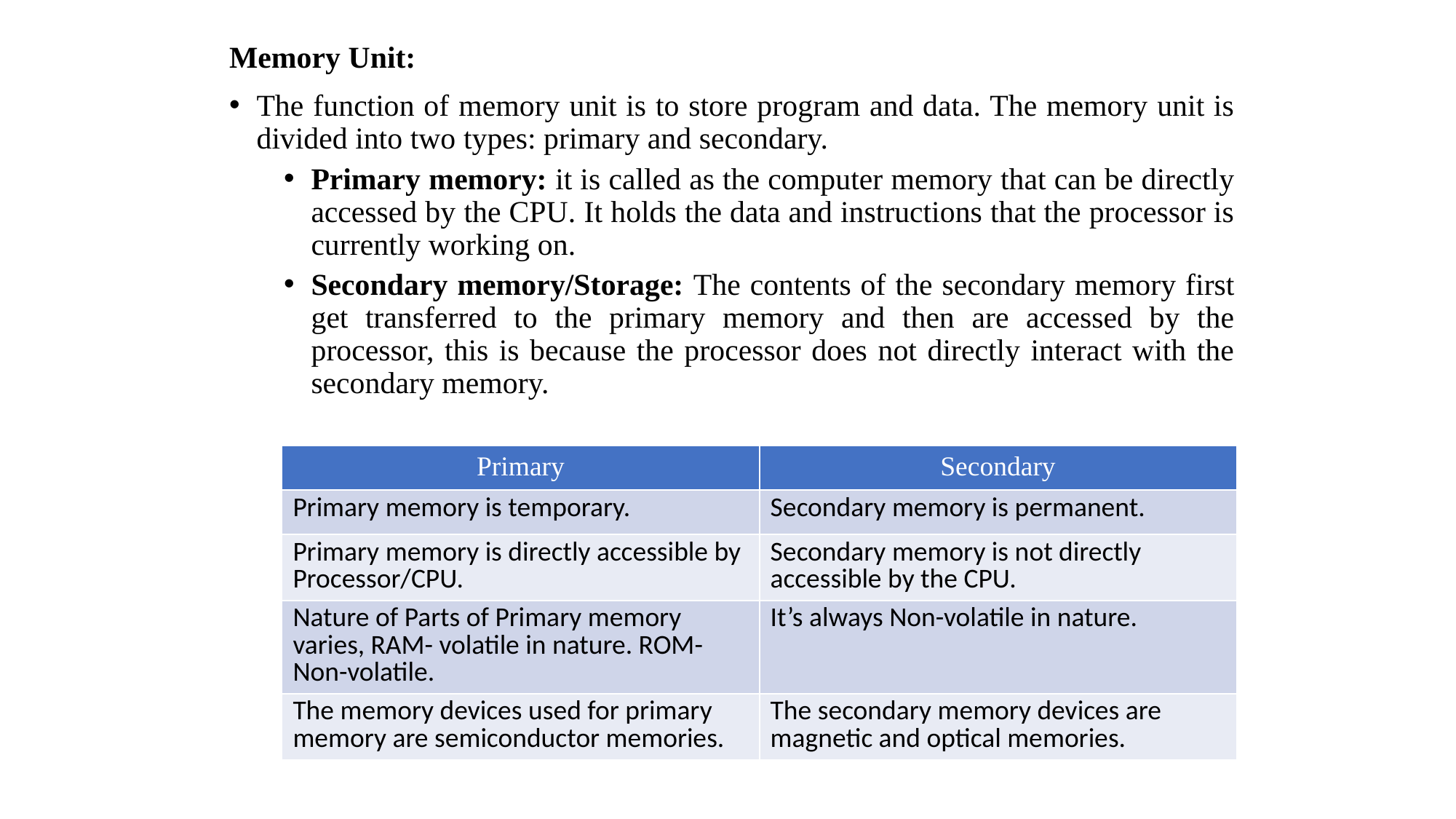

Memory Unit:
The function of memory unit is to store program and data. The memory unit is divided into two types: primary and secondary.
Primary memory: it is called as the computer memory that can be directly accessed by the CPU. It holds the data and instructions that the processor is currently working on.
Secondary memory/Storage: The contents of the secondary memory first get transferred to the primary memory and then are accessed by the processor, this is because the processor does not directly interact with the secondary memory.

| Primary | Secondary |
| --- | --- |
| Primary memory is temporary. | Secondary memory is permanent. |
| Primary memory is directly accessible by Processor/CPU. | Secondary memory is not directly accessible by the CPU. |
| Nature of Parts of Primary memory varies, RAM- volatile in nature. ROM- Non-volatile. | It’s always Non-volatile in nature. |
| The memory devices used for primary memory are semiconductor memories. | The secondary memory devices are magnetic and optical memories. |